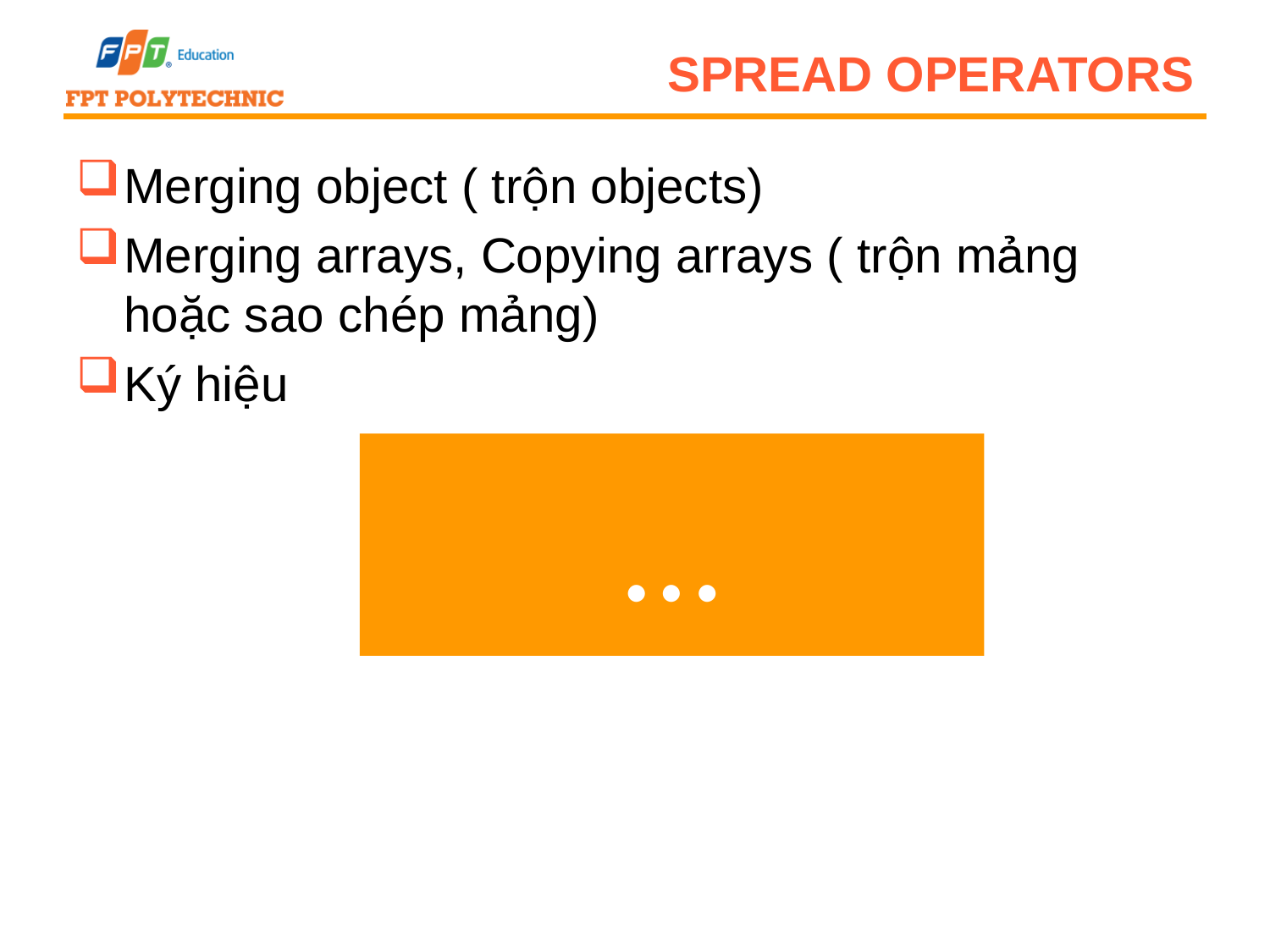

# Spread operators
Merging object ( trộn objects)
Merging arrays, Copying arrays ( trộn mảng hoặc sao chép mảng)
Ký hiệu

…